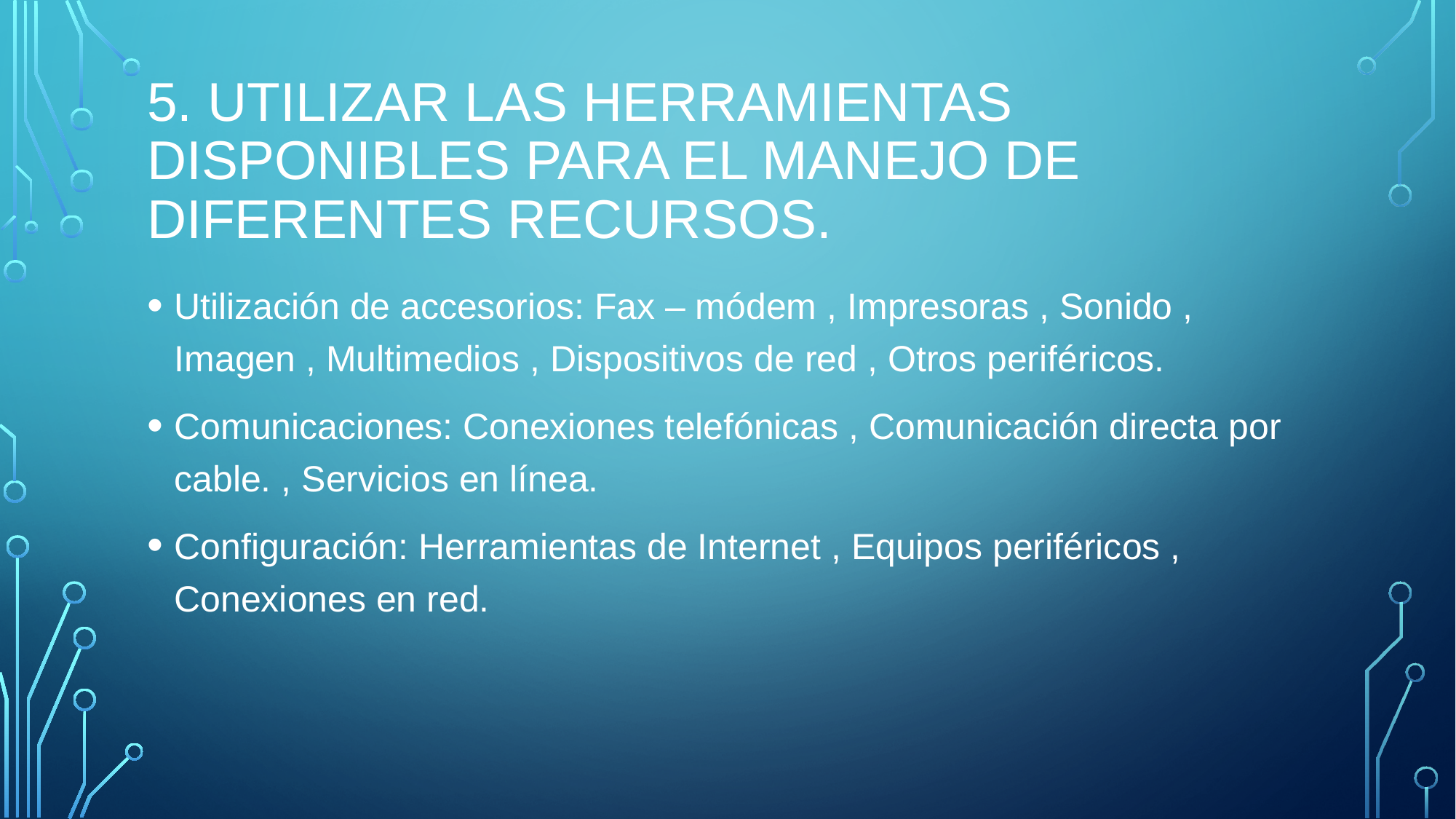

# 5. Utilizar las herramientas disponibles para el manejo de diferentes recursos.
Utilización de accesorios: Fax – módem , Impresoras , Sonido , Imagen , Multimedios , Dispositivos de red , Otros periféricos.
Comunicaciones: Conexiones telefónicas , Comunicación directa por cable. , Servicios en línea.
Configuración: Herramientas de Internet , Equipos periféricos , Conexiones en red.